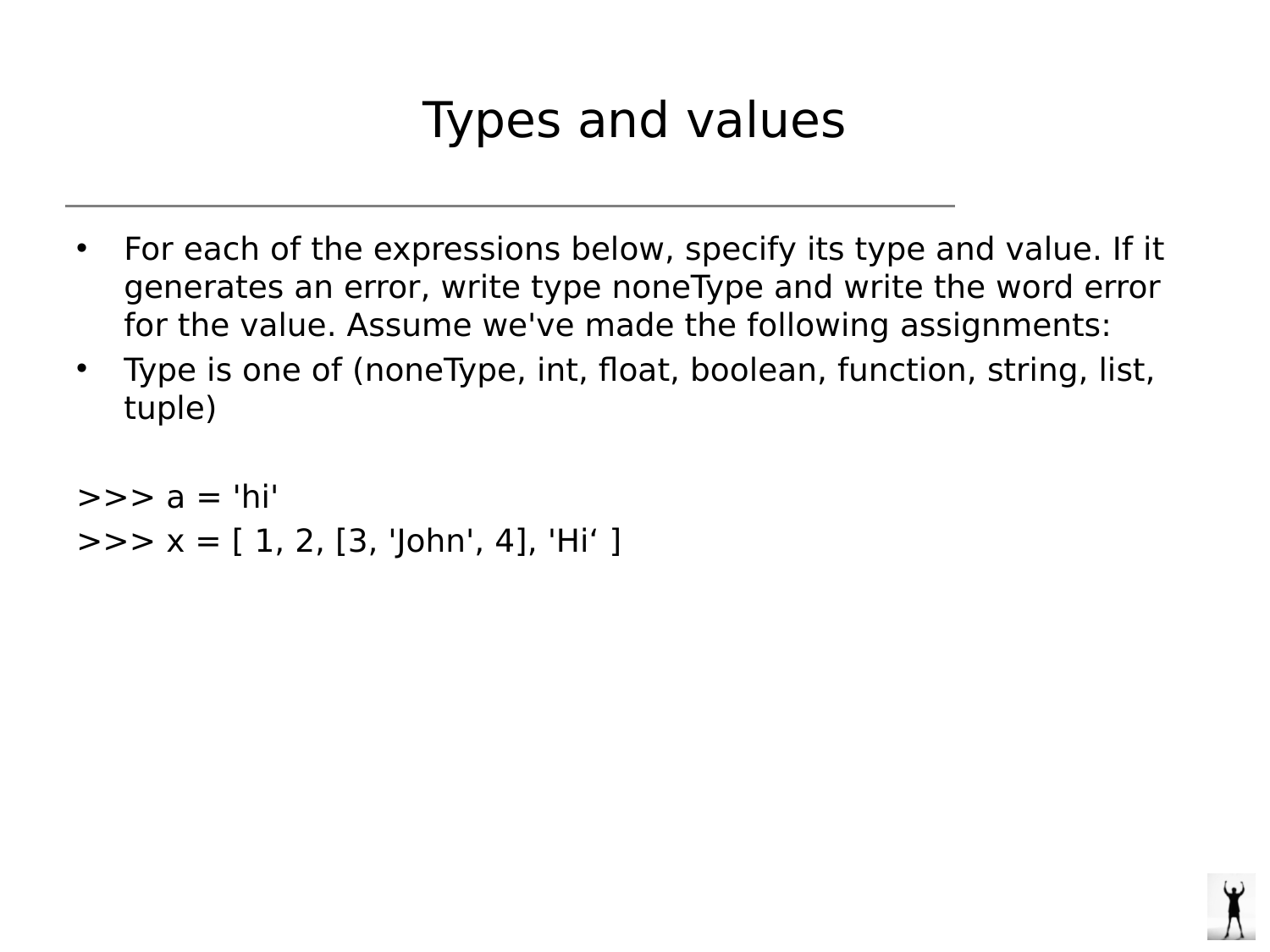

# Types and values
For each of the expressions below, specify its type and value. If it generates an error, write type noneType and write the word error for the value. Assume we've made the following assignments:
Type is one of (noneType, int, float, boolean, function, string, list, tuple)

>>> a = 'hi'
>>> x = [ 1, 2, [3, 'John', 4], 'Hi‘ ]